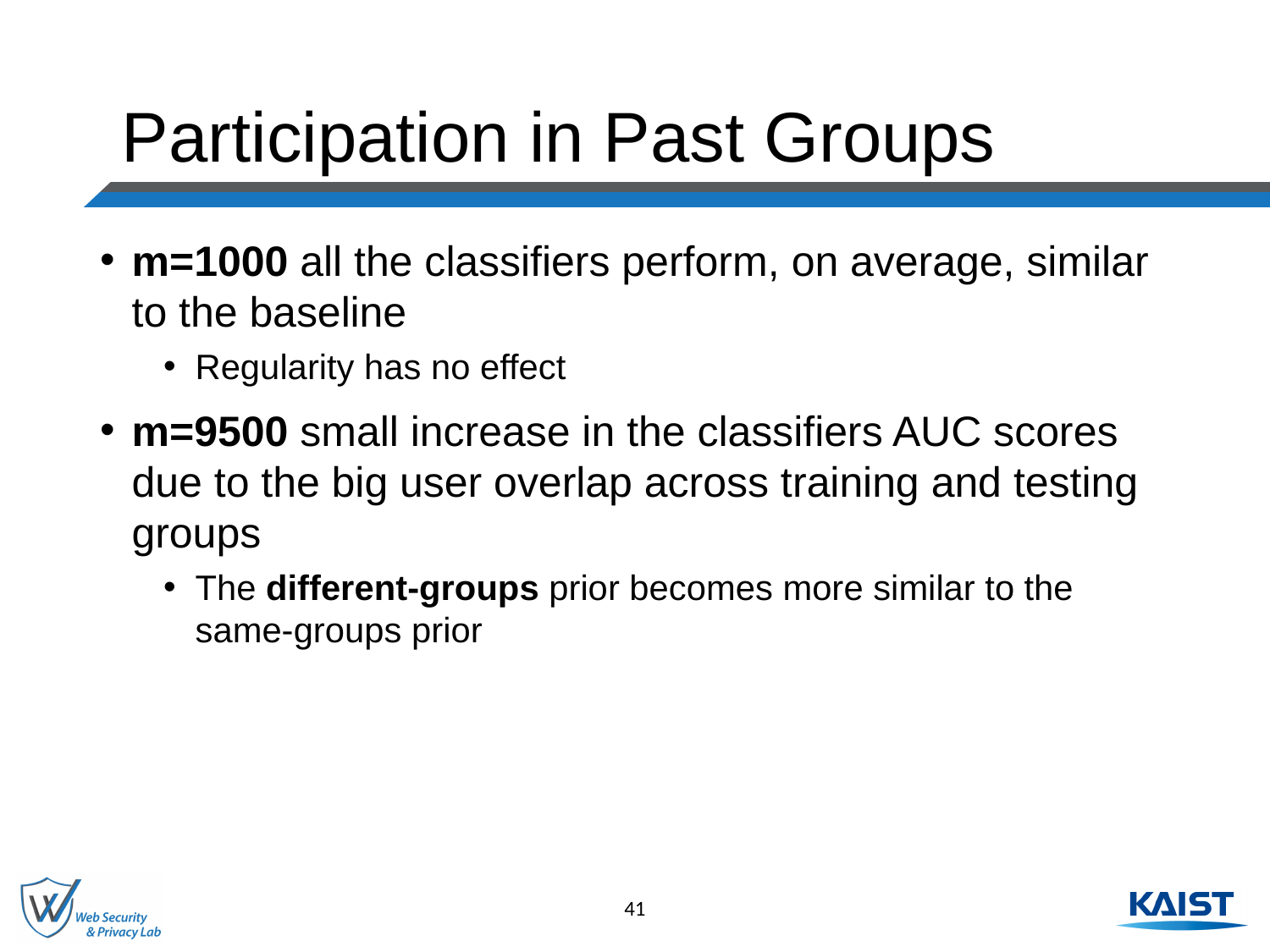

# Participation in Past Groups
m=1000 all the classifiers perform, on average, similar to the baseline
Regularity has no effect
m=9500 small increase in the classifiers AUC scores due to the big user overlap across training and testing groups
The different-groups prior becomes more similar to the same-groups prior
41